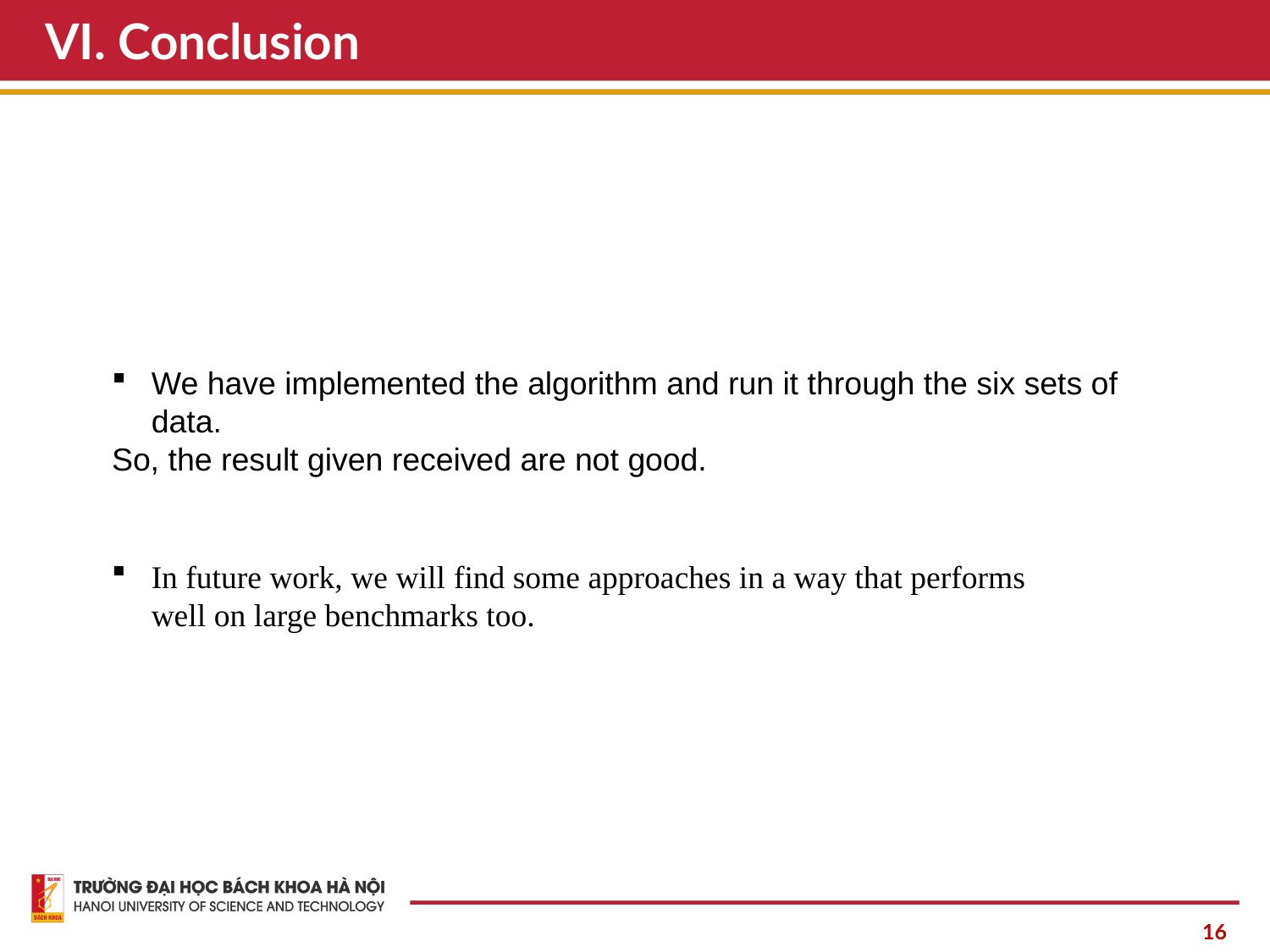

# VI. Conclusion
We have implemented the algorithm and run it through the six sets of data.
So, the result given received are not good.
In future work, we will find some approaches in a way that performs well on large benchmarks too.

16